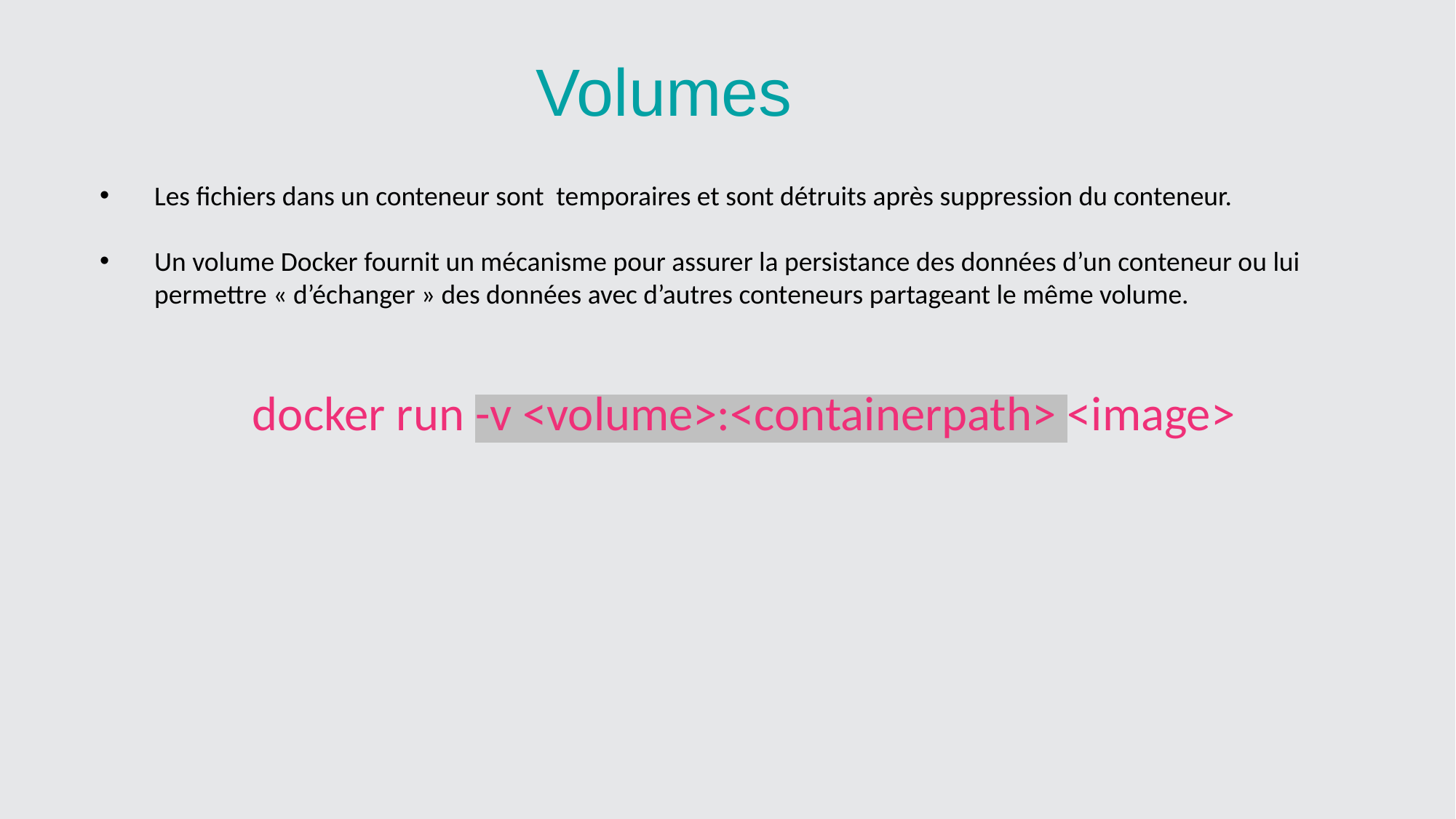

Volumes
Les fichiers dans un conteneur sont  temporaires et sont détruits après suppression du conteneur.

Un volume Docker fournit un mécanisme pour assurer la persistance des données d’un conteneur ou lui permettre « d’échanger » des données avec d’autres conteneurs partageant le même volume.

docker run -v <volume>:<containerpath> <image>